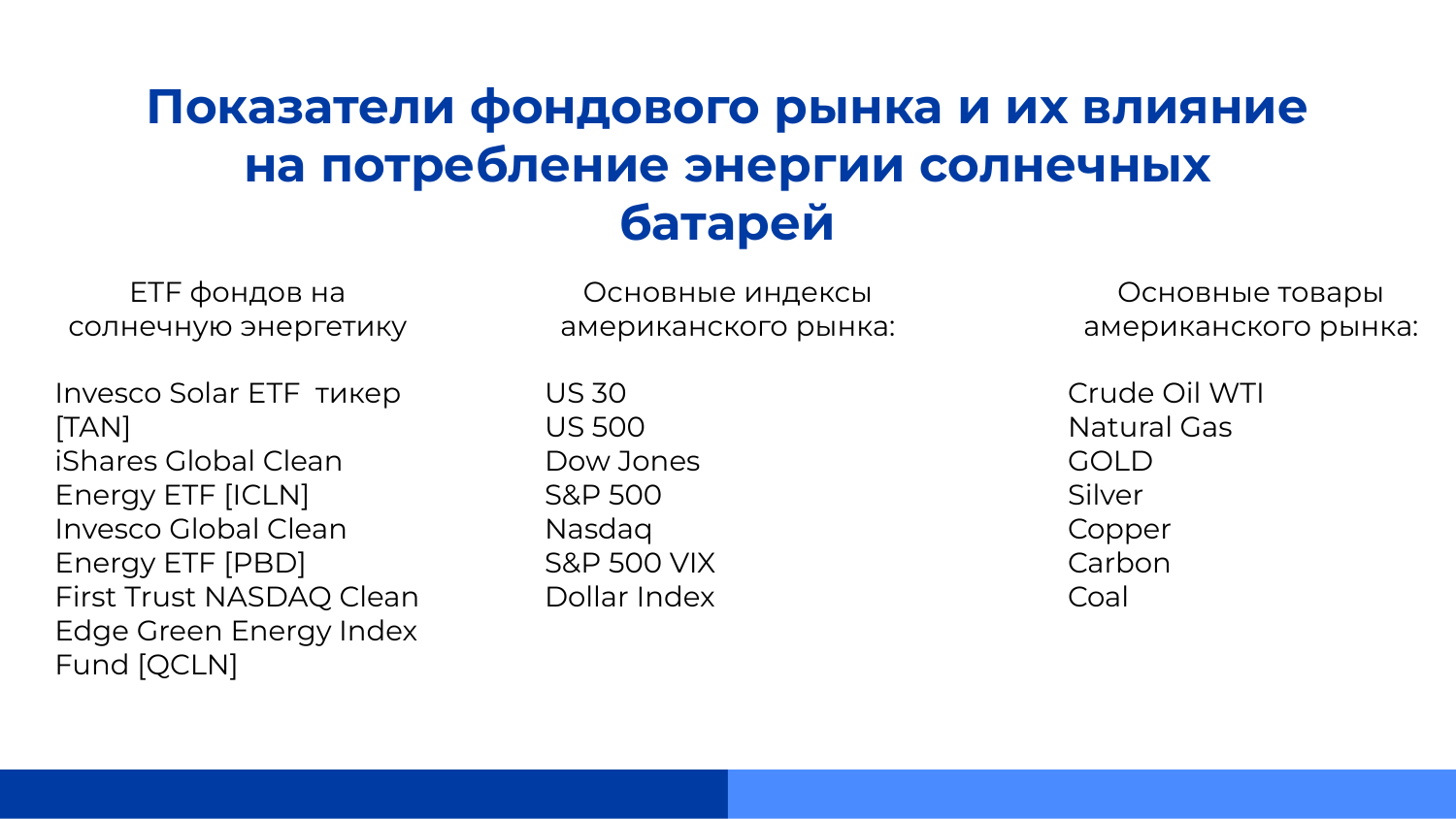

# Показатели фондового рынка и их влияние на потребление энергии солнечных батарей
ETF фондов на солнечную энергетику
Основные индексы американского рынка:
Основные товары американского рынка:
US 30
US 500
Dow Jones
S&P 500
Nasdaq
S&P 500 VIX
Dollar Index

Invesco Solar ETF  тикер [TAN]
iShares Global Clean Energy ETF [ICLN]
Invesco Global Clean Energy ETF [PBD]
First Trust NASDAQ Clean Edge Green Energy Index Fund [QCLN]

Crude Oil WTI
Natural Gas
GOLD
Silver
Copper
Carbon
Coal